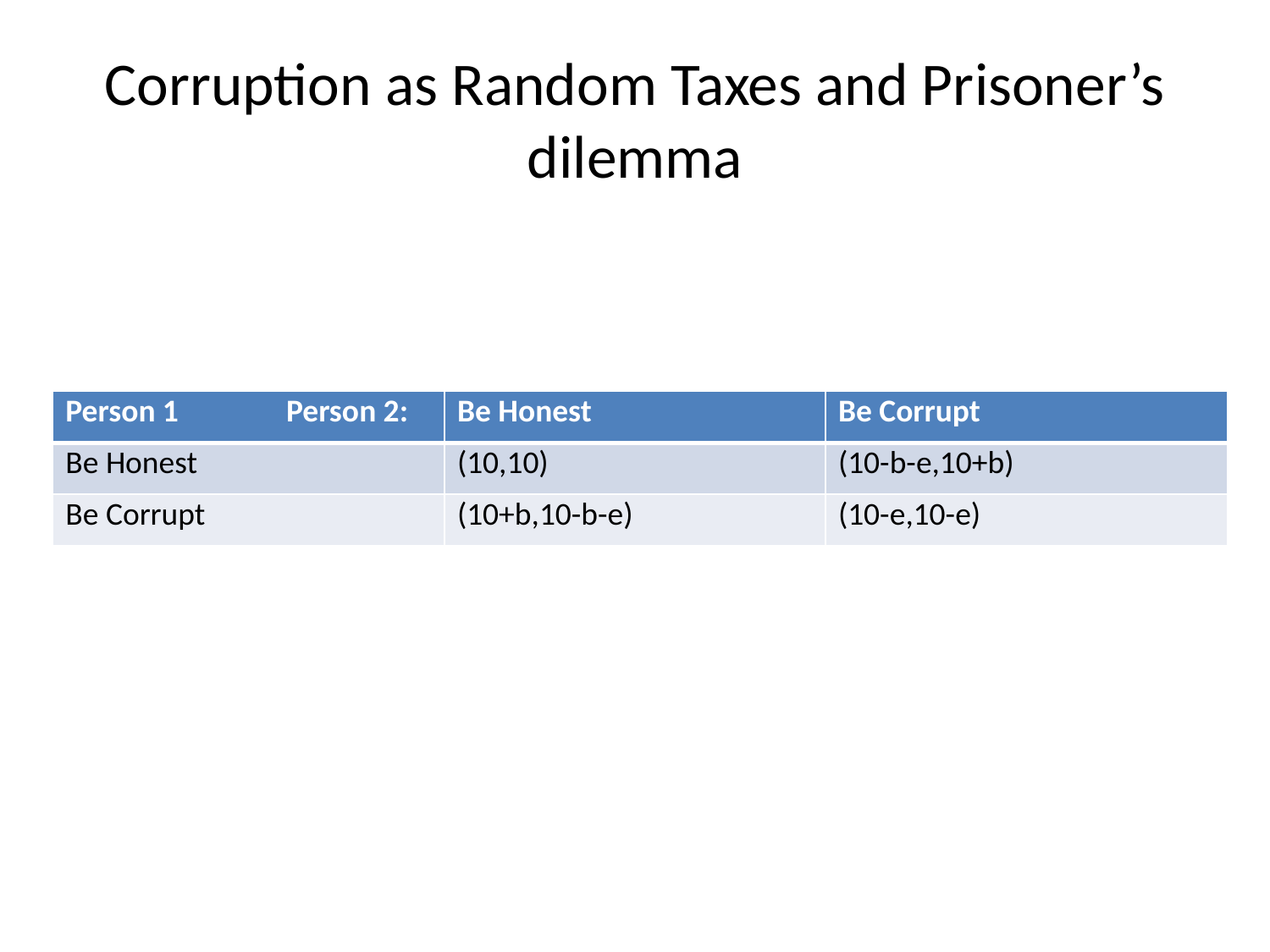

# Corruption as Random Taxes and Prisoner’s dilemma
| Person 1 Person 2: | Be Honest | Be Corrupt |
| --- | --- | --- |
| Be Honest | (10,10) | (10-b-e,10+b) |
| Be Corrupt | (10+b,10-b-e) | (10-e,10-e) |